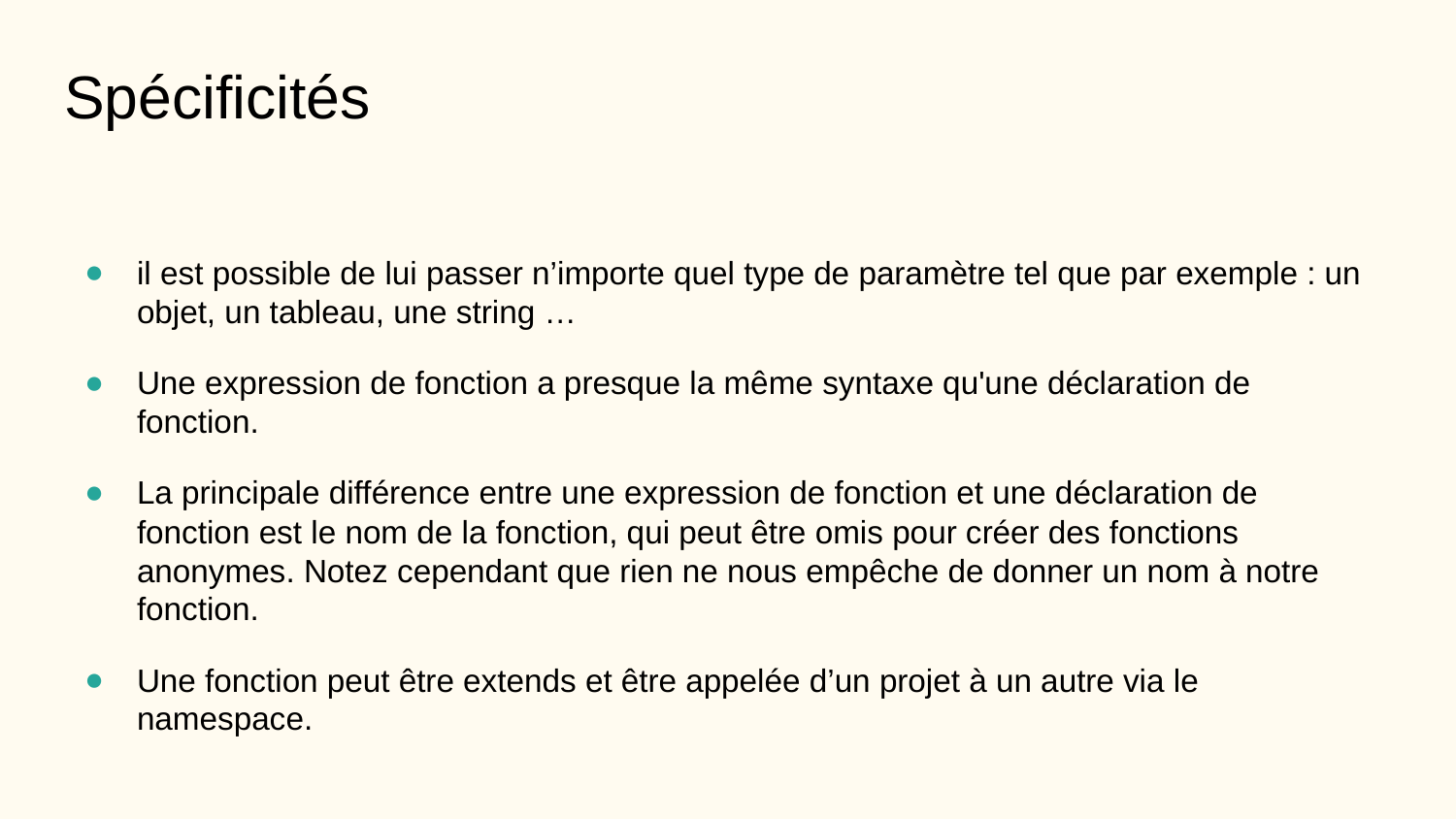

# Spécificités
il est possible de lui passer n’importe quel type de paramètre tel que par exemple : un objet, un tableau, une string …
Une expression de fonction a presque la même syntaxe qu'une déclaration de fonction.
La principale différence entre une expression de fonction et une déclaration de fonction est le nom de la fonction, qui peut être omis pour créer des fonctions anonymes. Notez cependant que rien ne nous empêche de donner un nom à notre fonction.
Une fonction peut être extends et être appelée d’un projet à un autre via le namespace.